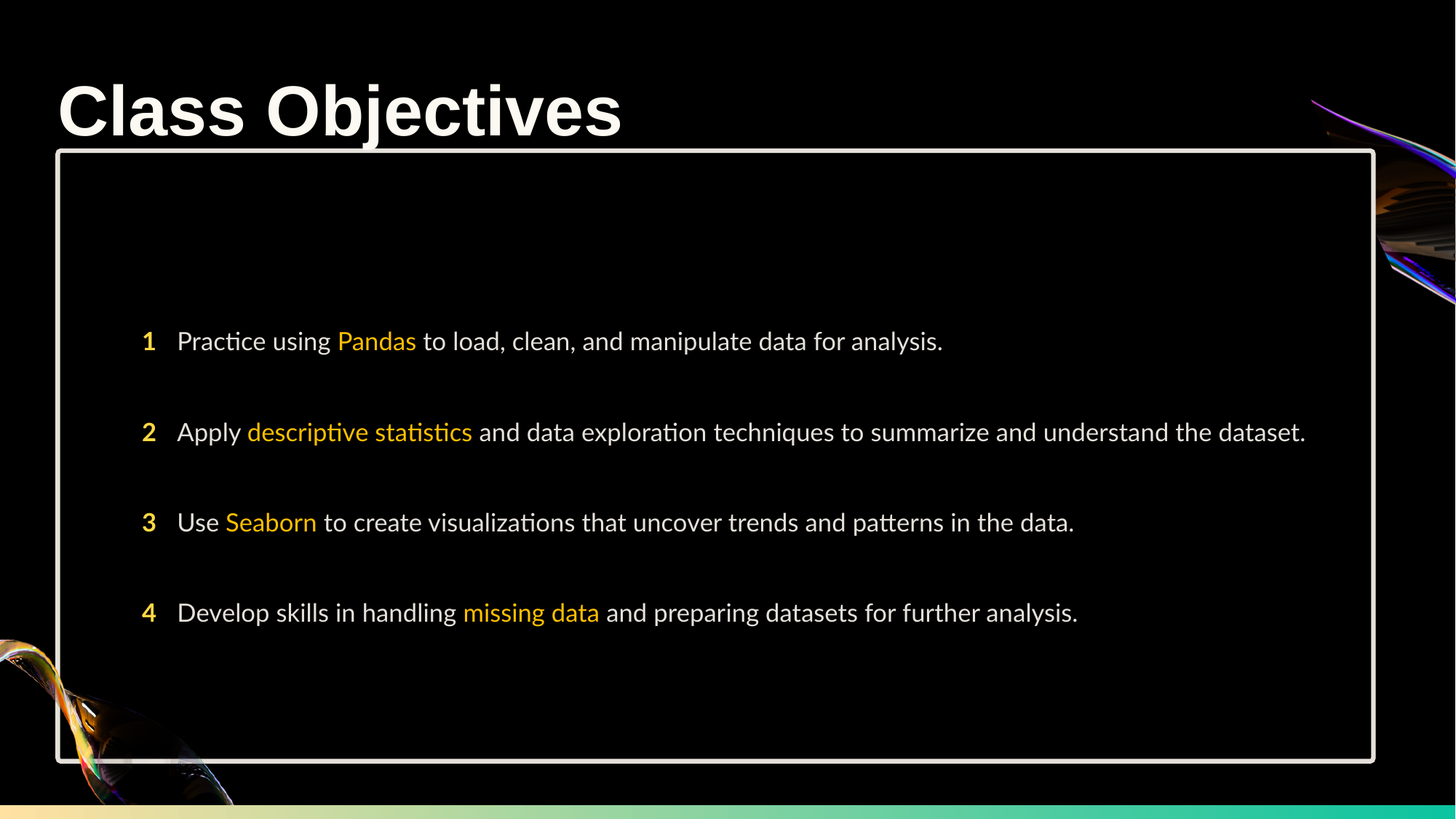

Class Objectives

1
Practice using Pandas to load, clean, and manipulate data for analysis.
2
Apply descriptive statistics and data exploration techniques to summarize and understand the dataset.
3
Use Seaborn to create visualizations that uncover trends and patterns in the data.
4
Develop skills in handling missing data and preparing datasets for further analysis.